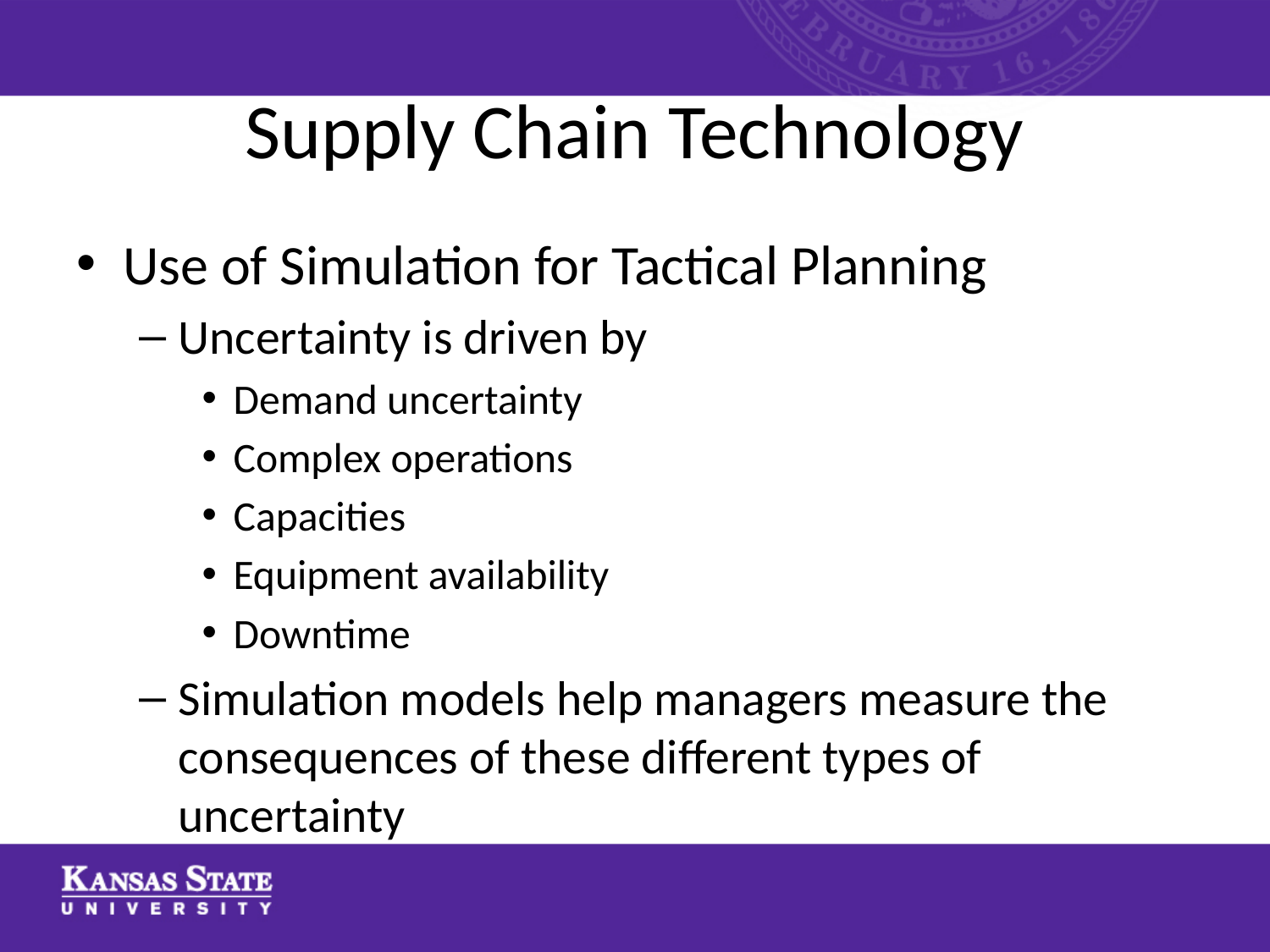

# Supply Chain Technology
Use of Simulation for Tactical Planning
Uncertainty is driven by
Demand uncertainty
Complex operations
Capacities
Equipment availability
Downtime
Simulation models help managers measure the consequences of these different types of uncertainty